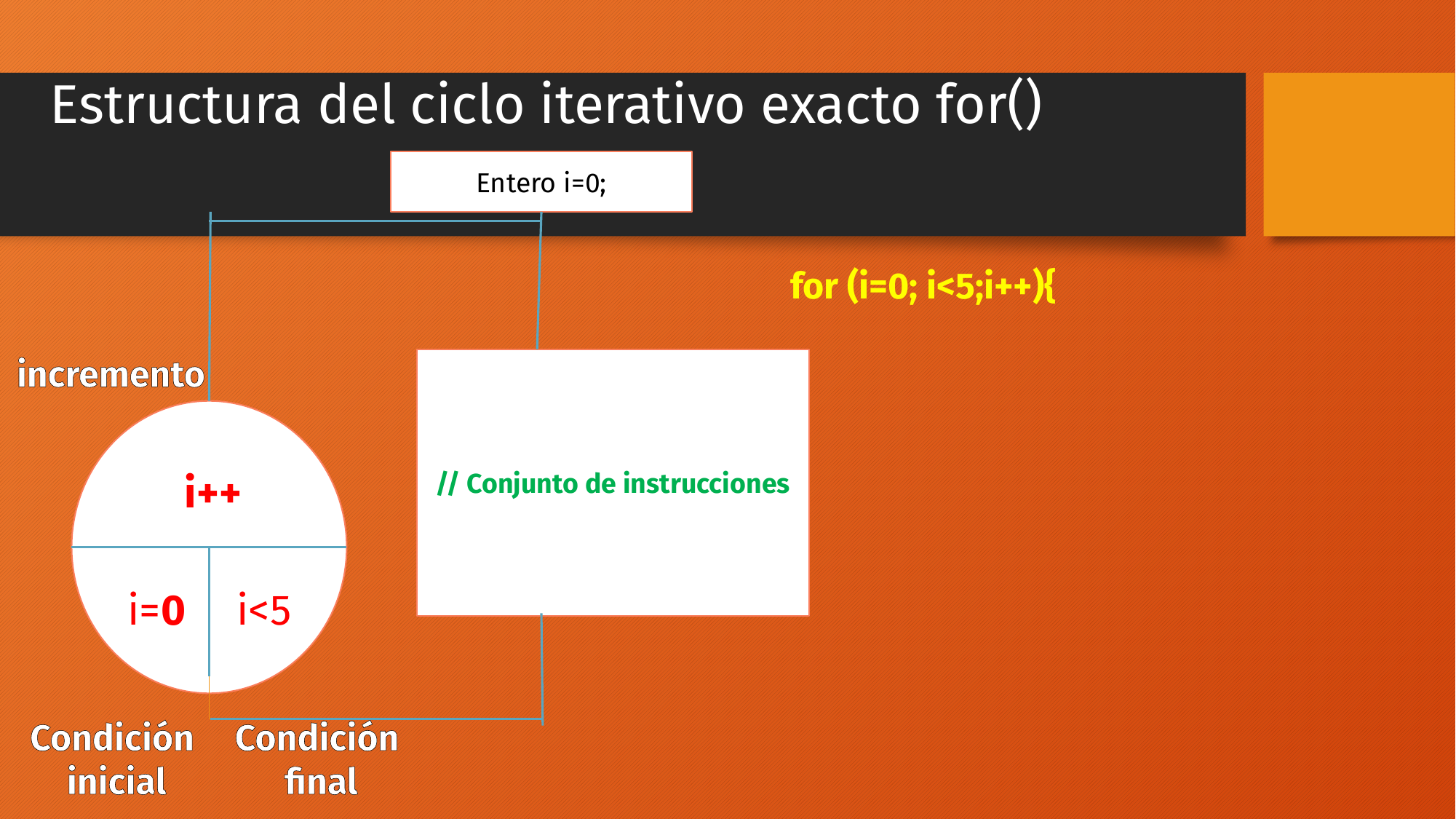

# Estructura del ciclo iterativo exacto for()
Entero i=0;
for (i=0; i<5;i++){
incremento
// Conjunto de instrucciones

i++
i=0
i<5
Condición
 inicial
Condición
 final